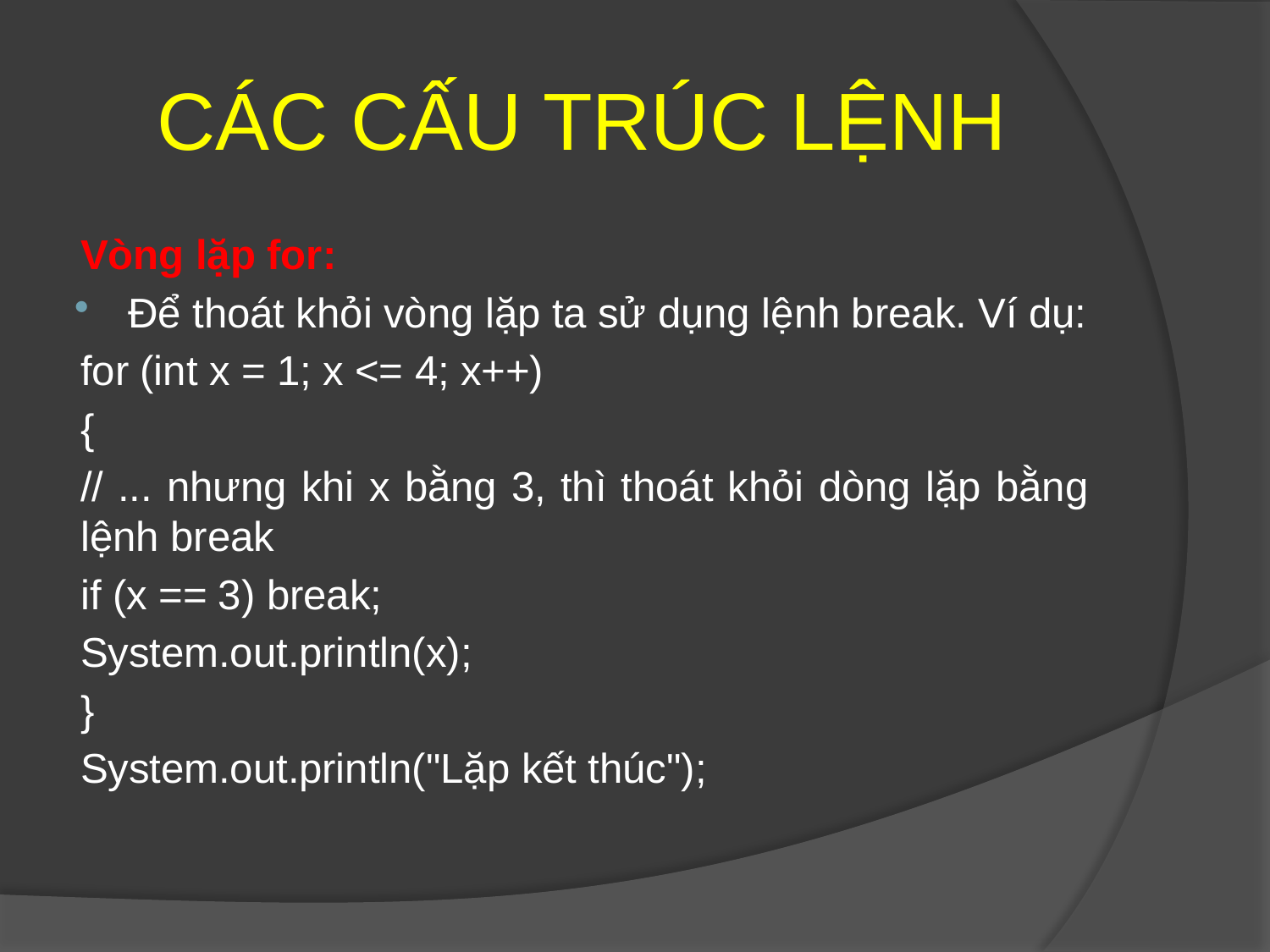

# CÁC CẤU TRÚC LỆNH
Vòng lặp for:
Để thoát khỏi vòng lặp ta sử dụng lệnh break. Ví dụ:
	for (int x = 1; x <= 4; x++)
	{
		// ... nhưng khi x bằng 3, thì thoát khỏi dòng lặp bằng lệnh break
		if (x == 3) break;
		System.out.println(x);
	}
	System.out.println("Lặp kết thúc");